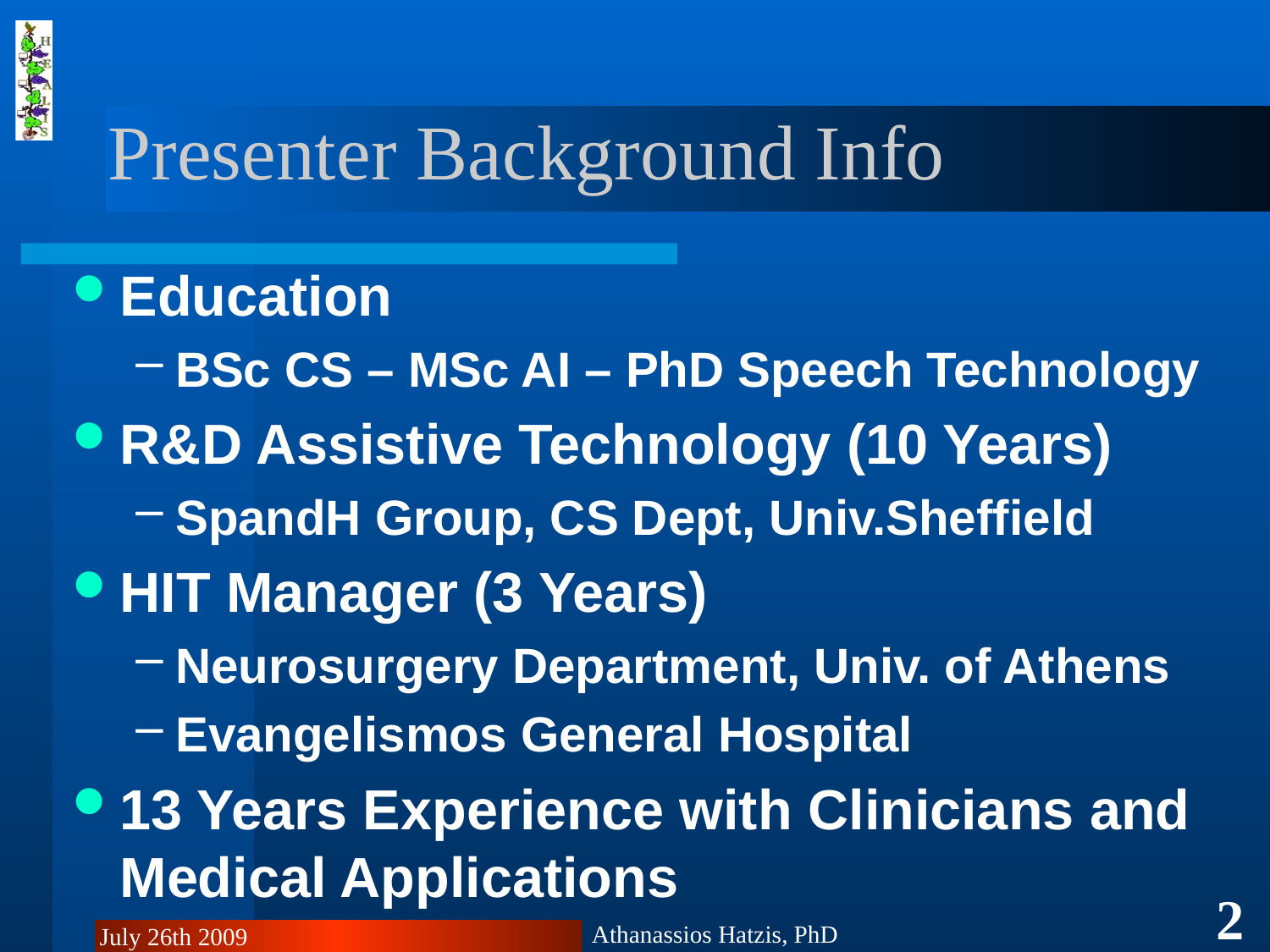

# Presenter Background Info
Education
BSc CS – MSc AI – PhD Speech Technology
R&D Assistive Technology (10 Years)
SpandH Group, CS Dept, Univ.Sheffield
HIT Manager (3 Years)
Neurosurgery Department, Univ. of Athens
Evangelismos General Hospital
13 Years Experience with Clinicians and Medical Applications
2
Athanassios Hatzis, PhD
July 26th 2009